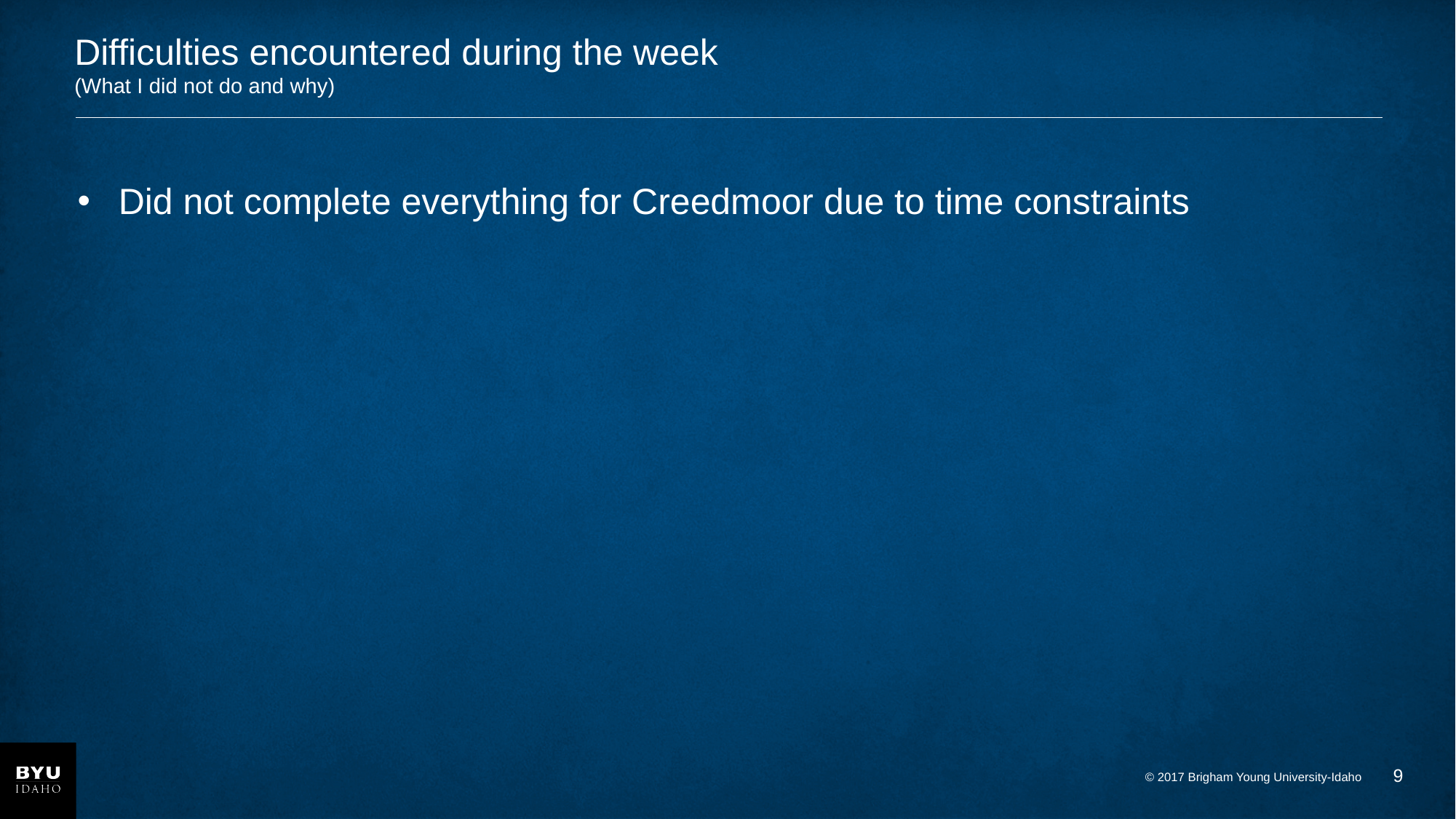

# Difficulties encountered during the week (What I did not do and why)
Did not complete everything for Creedmoor due to time constraints